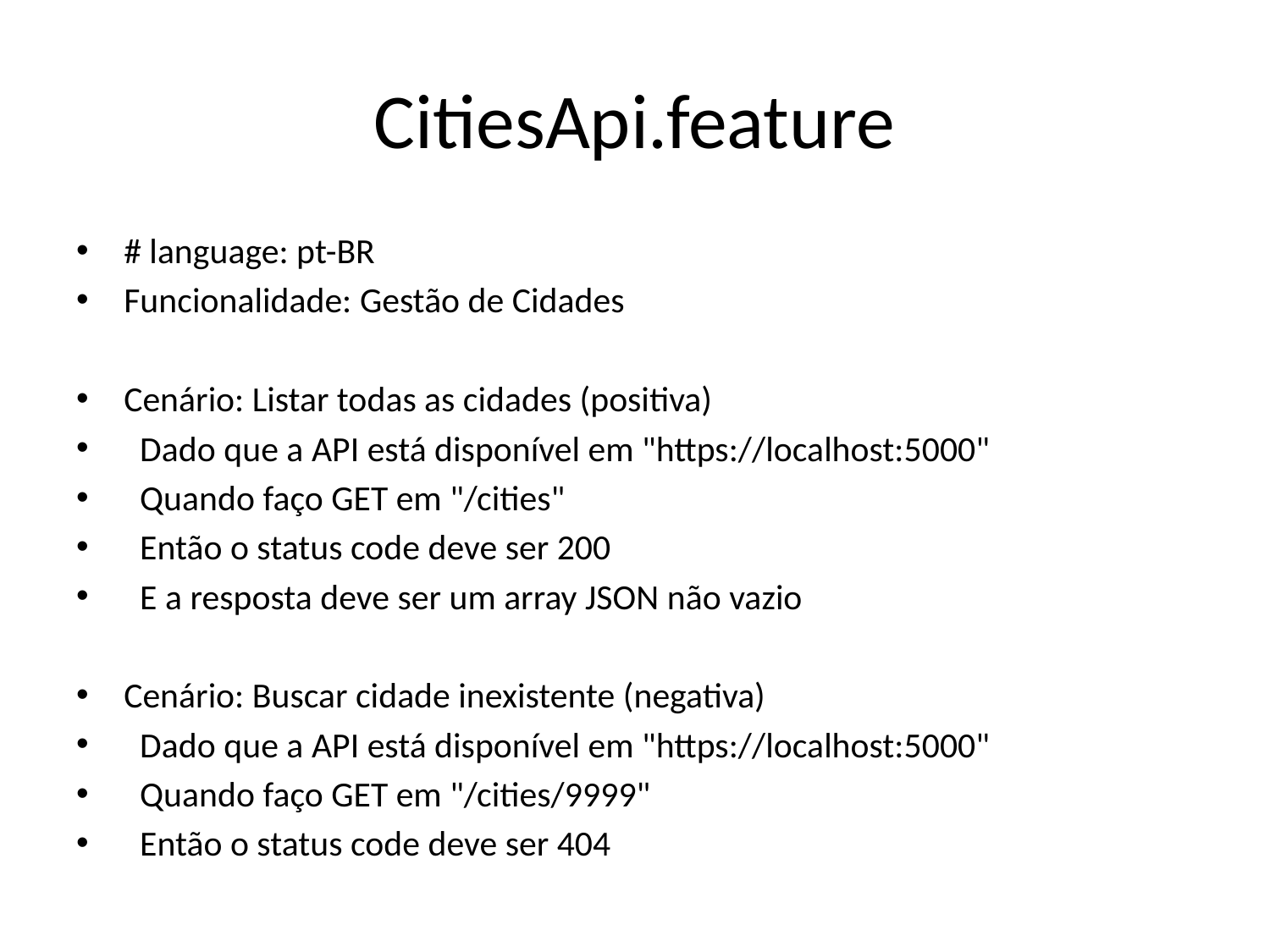

# CitiesApi.feature
# language: pt-BR
Funcionalidade: Gestão de Cidades

Cenário: Listar todas as cidades (positiva)
  Dado que a API está disponível em "https://localhost:5000"
  Quando faço GET em "/cities"
  Então o status code deve ser 200
  E a resposta deve ser um array JSON não vazio

Cenário: Buscar cidade inexistente (negativa)
  Dado que a API está disponível em "https://localhost:5000"
  Quando faço GET em "/cities/9999"
  Então o status code deve ser 404